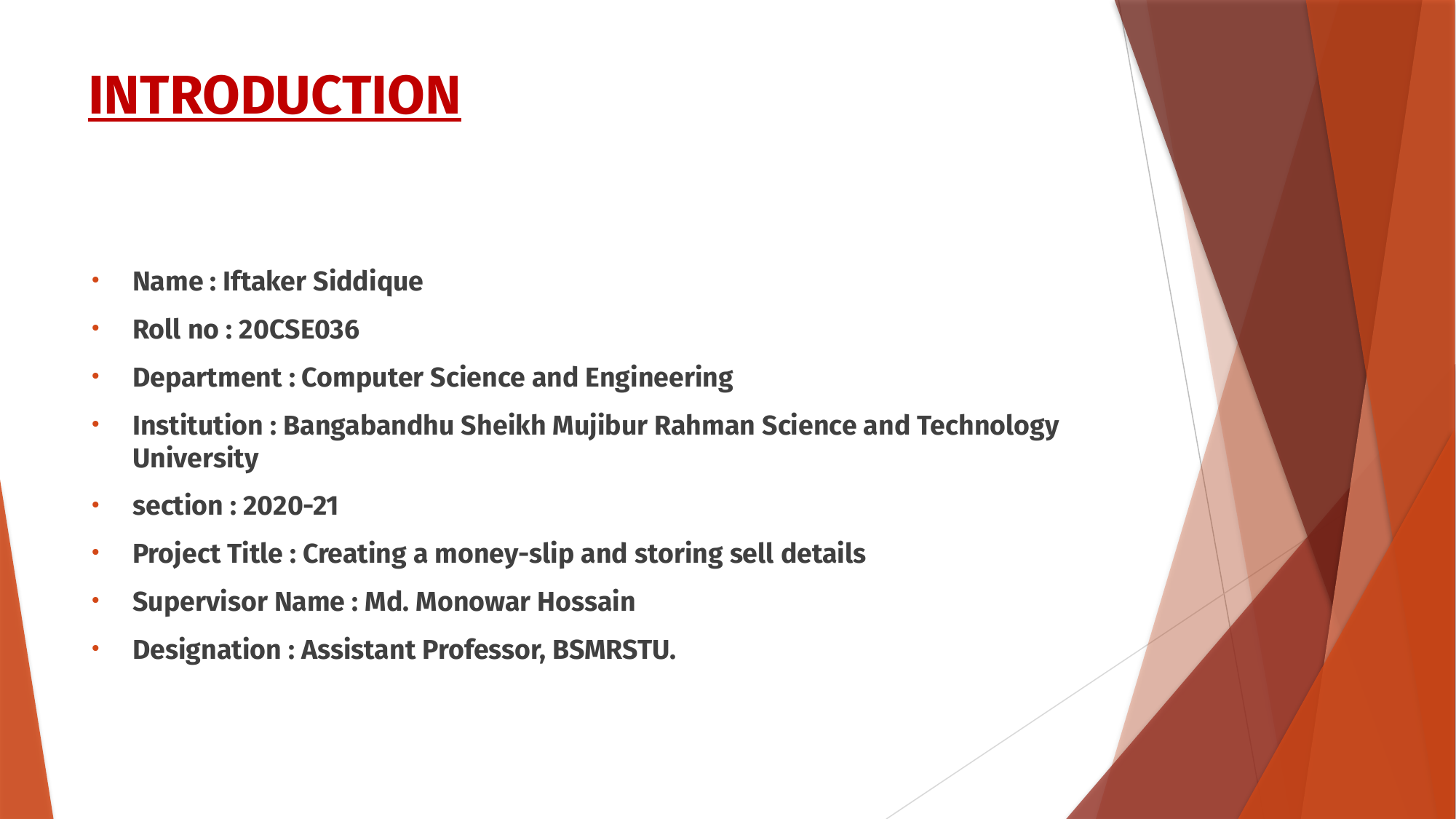

# INTRODUCTION
Name : Iftaker Siddique
Roll no : 20CSE036
Department : Computer Science and Engineering
Institution : Bangabandhu Sheikh Mujibur Rahman Science and Technology University
section : 2020-21
Project Title : Creating a money-slip and storing sell details
Supervisor Name : Md. Monowar Hossain
Designation : Assistant Professor, BSMRSTU.